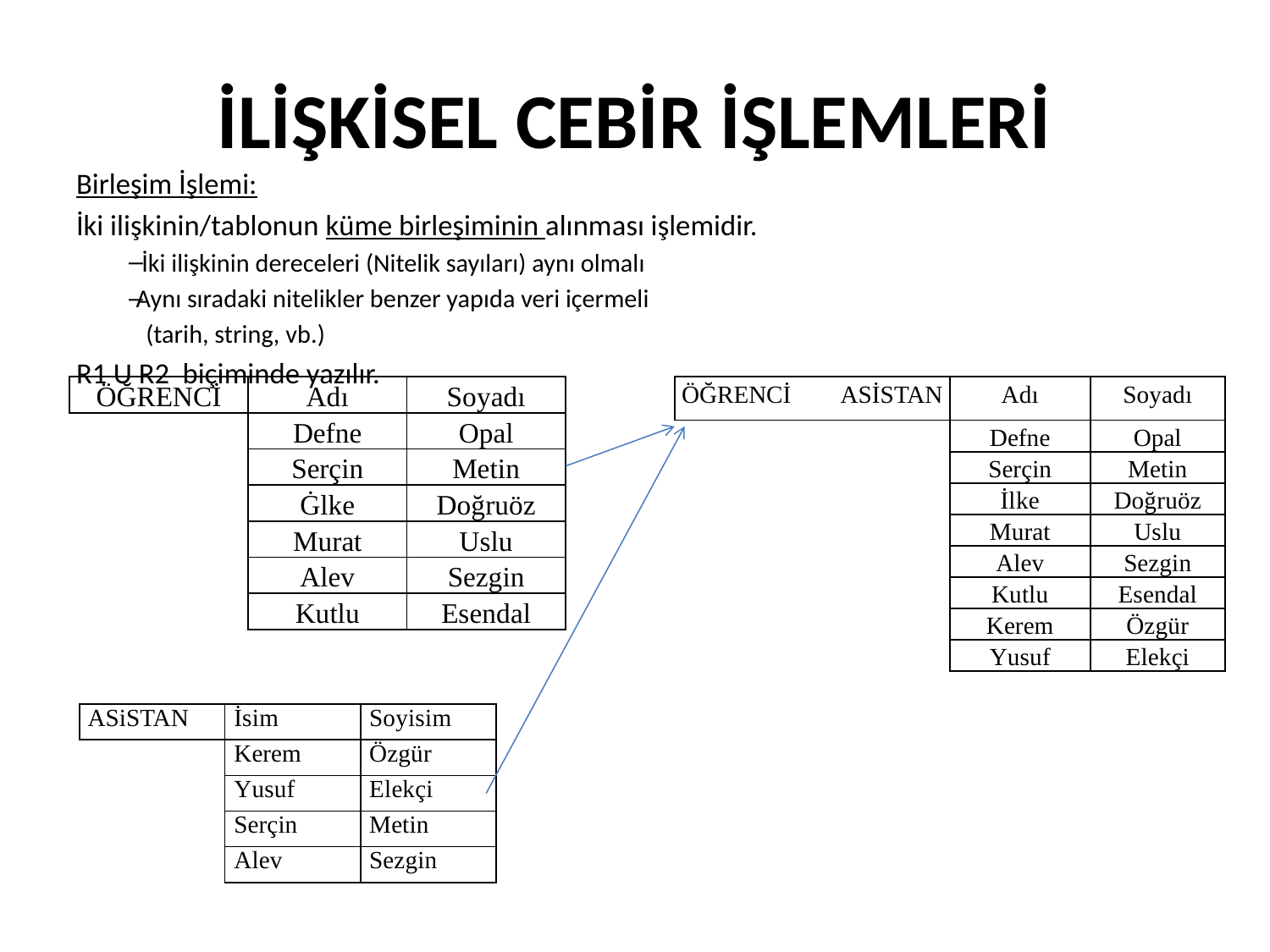

# İLİŞKİSEL CEBİR İŞLEMLERİ
Birleşim İşlemi:
İki ilişkinin/tablonun küme birleşiminin alınması işlemidir.
 İki ilişkinin dereceleri (Nitelik sayıları) aynı olmalı
Aynı sıradaki nitelikler benzer yapıda veri içermeli
   (tarih, string, vb.)
R1 U R2  biçiminde yazılır.

| ÖĞRENCİ | Adı | Soyadı |
| --- | --- | --- |
|  | Defne | Opal |
|  | Serçin | Metin |
|  | Ġlke | Doğruöz |
|  | Murat | Uslu |
|  | Alev | Sezgin |
|  | Kutlu | Esendal |
| ÖĞRENCİ ASİSTAN | Adı | Soyadı |
| --- | --- | --- |
|  | Defne | Opal |
|  | Serçin | Metin |
|  | İlke | Doğruöz |
|  | Murat | Uslu |
|  | Alev | Sezgin |
|  | Kutlu | Esendal |
|  | Kerem | Özgür |
|  | Yusuf | Elekçi |
| ASiSTAN | İsim | Soyisim |
| --- | --- | --- |
|  | Kerem | Özgür |
|  | Yusuf | Elekçi |
|  | Serçin | Metin |
|  | Alev | Sezgin |